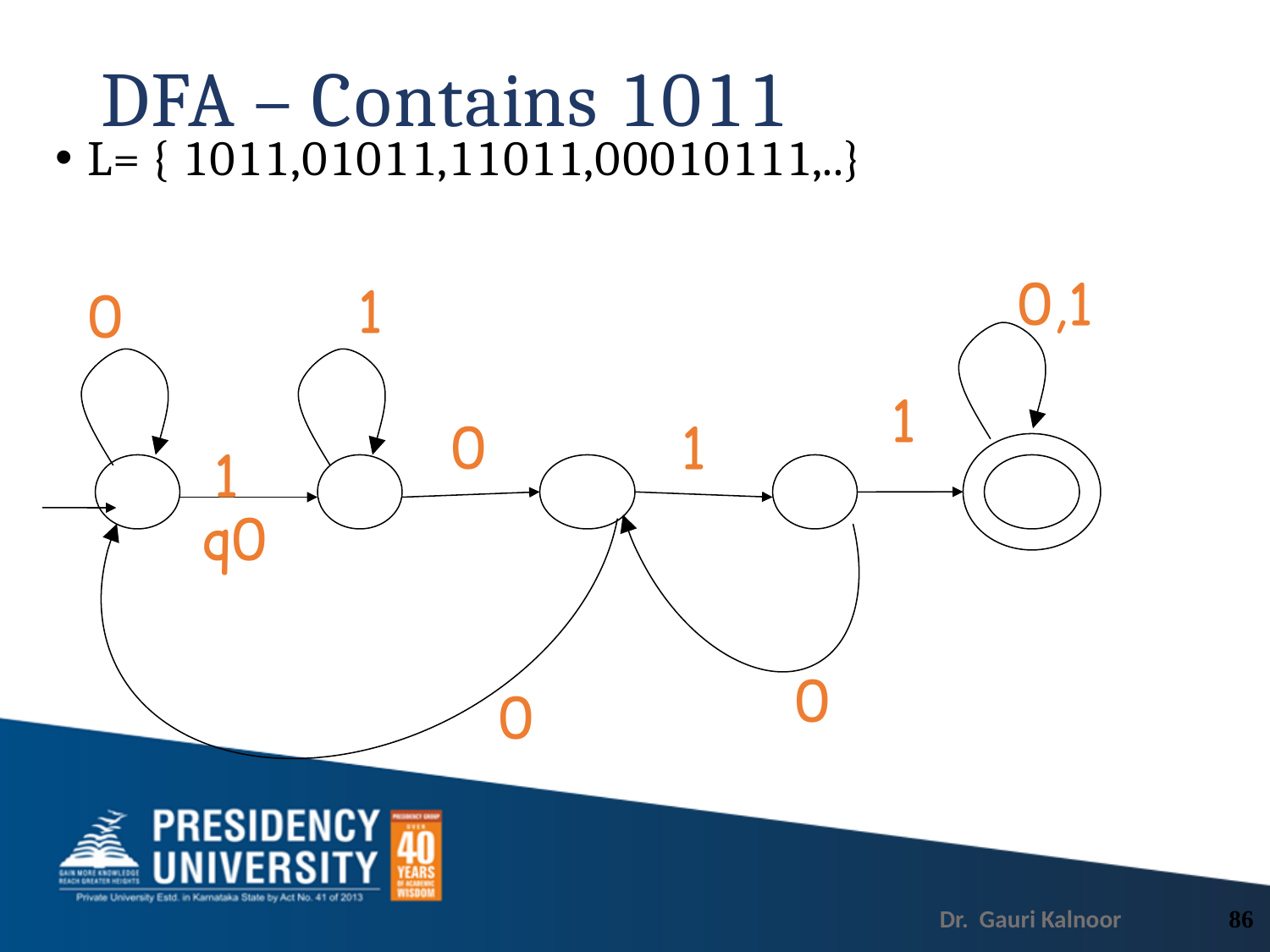

# DFA – Contains 1011
L= { 1011,01011,11011,00010111,..}
0,1
1
0

1
0
1
1

q0
0
0
86
Dr.  Gauri Kalnoor